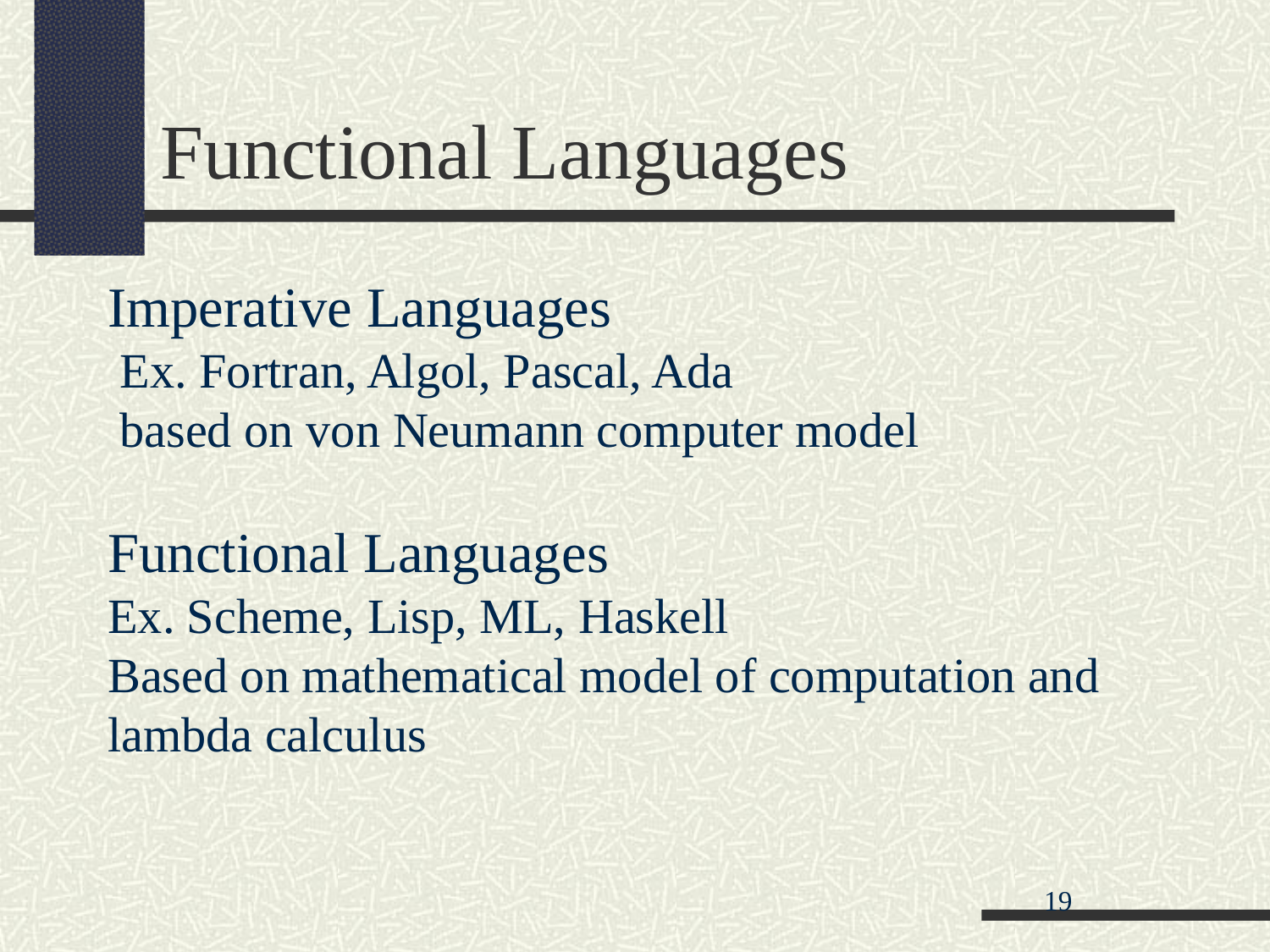

Functional Languages
Imperative Languages
 Ex. Fortran, Algol, Pascal, Ada
 based on von Neumann computer model

Functional Languages
Ex. Scheme, Lisp, ML, Haskell
Based on mathematical model of computation and lambda calculus

19